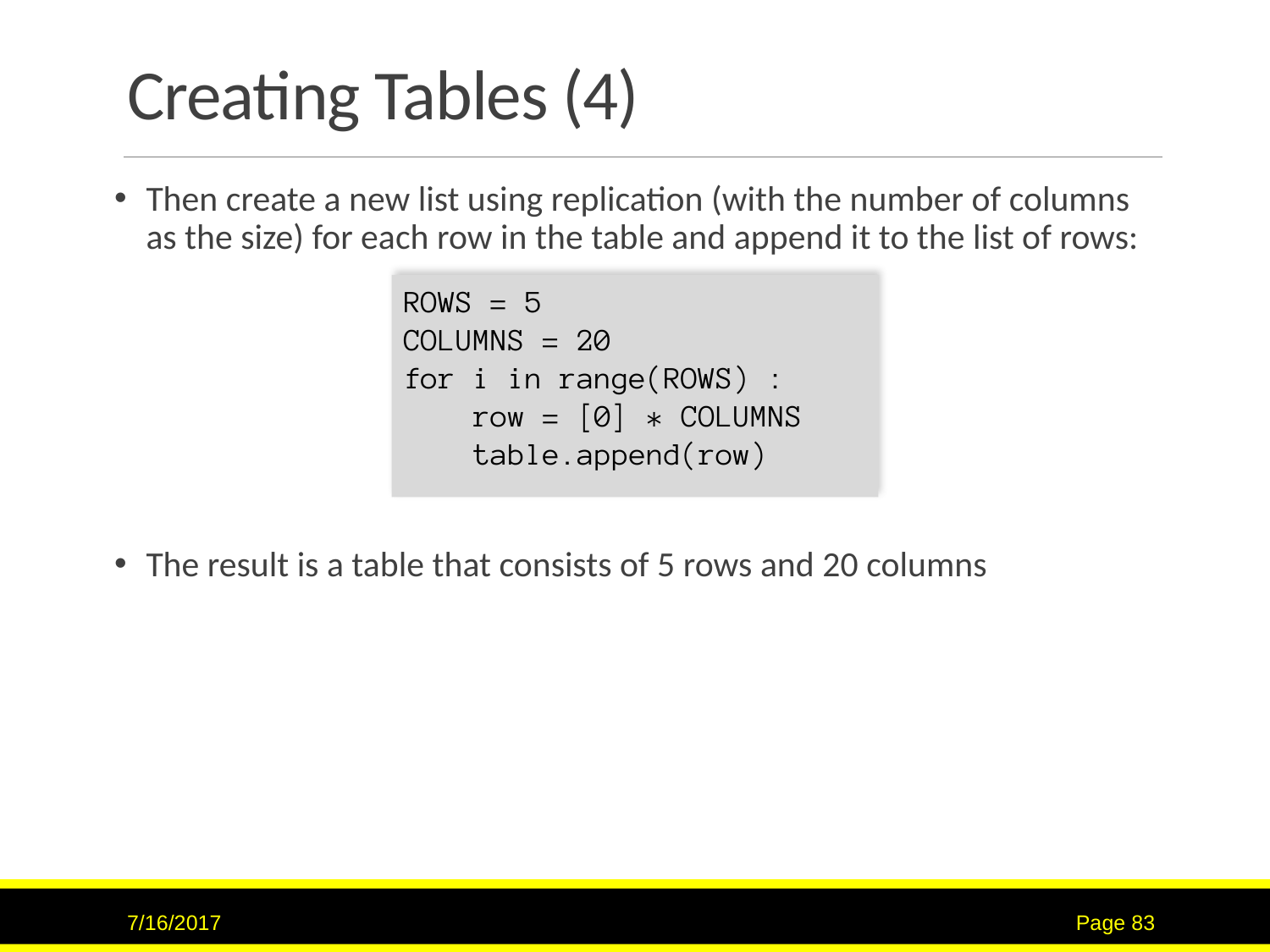

# Creating Tables (4)
Then create a new list using replication (with the number of columns as the size) for each row in the table and append it to the list of rows:

ROWS = 5
COLUMNS = 20
for i in range(ROWS) :
    row = [0] * COLUMNS
    table.append(row)
The result is a table that consists of 5 rows and 20 columns

7/16/2017
Page 83